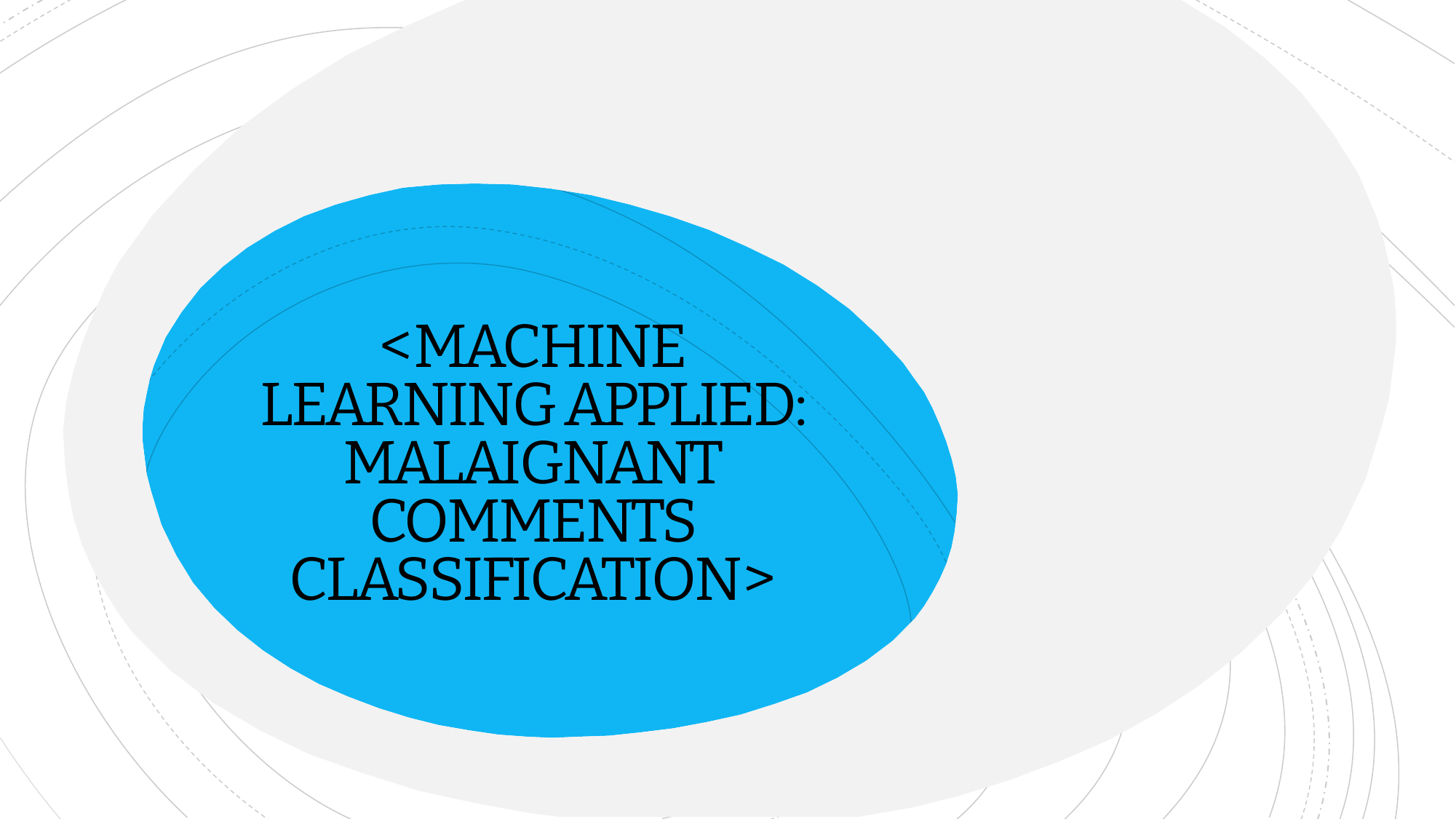

# <MACHINE LEARNING APPLIED: MALAIGNANT COMMENTS CLASSIFICATION>